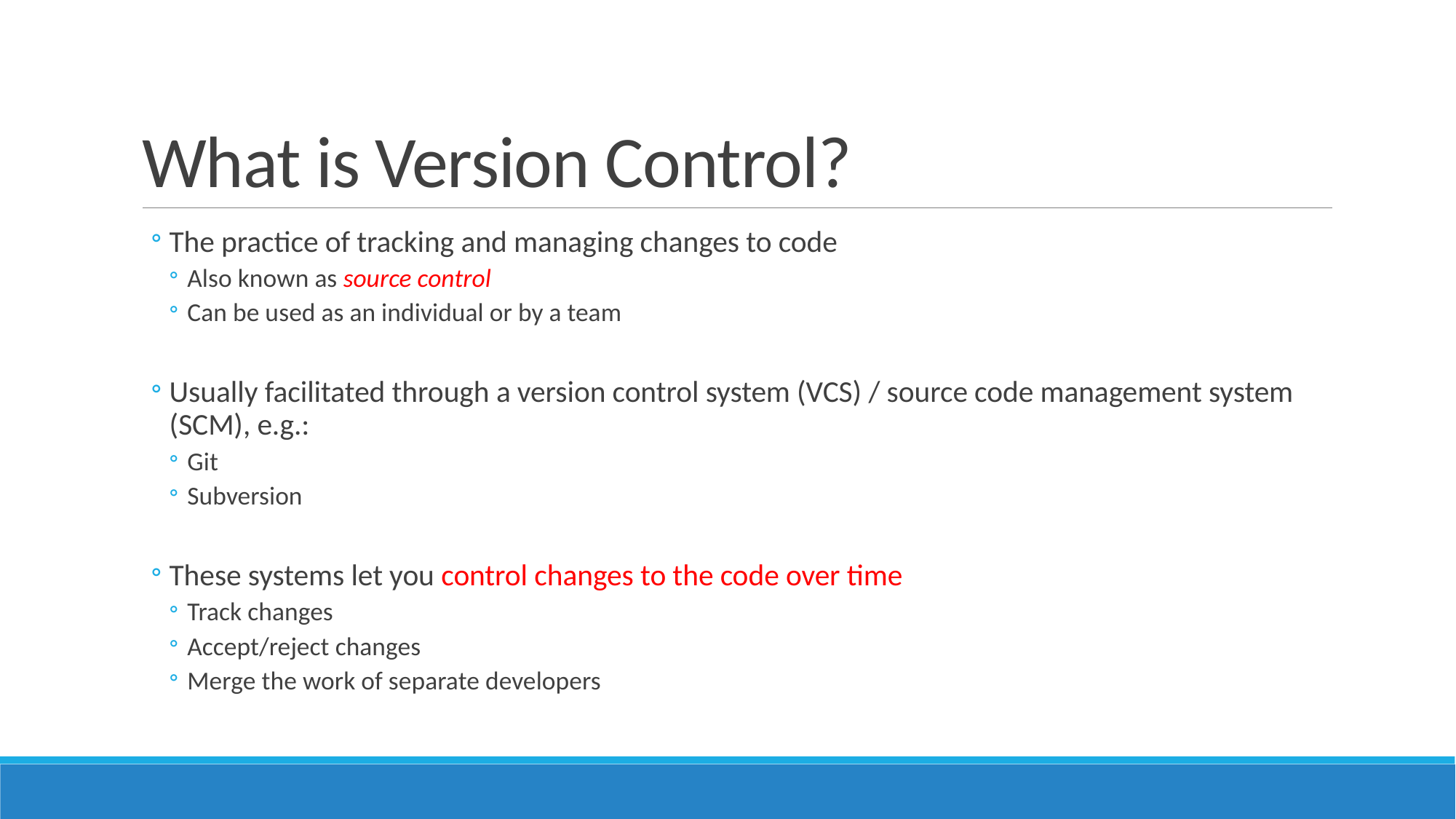

# What is Version Control?
The practice of tracking and managing changes to code
Also known as source control
Can be used as an individual or by a team

Usually facilitated through a version control system (VCS) / source code management system (SCM), e.g.:
Git
Subversion

These systems let you control changes to the code over time
Track changes
Accept/reject changes
Merge the work of separate developers